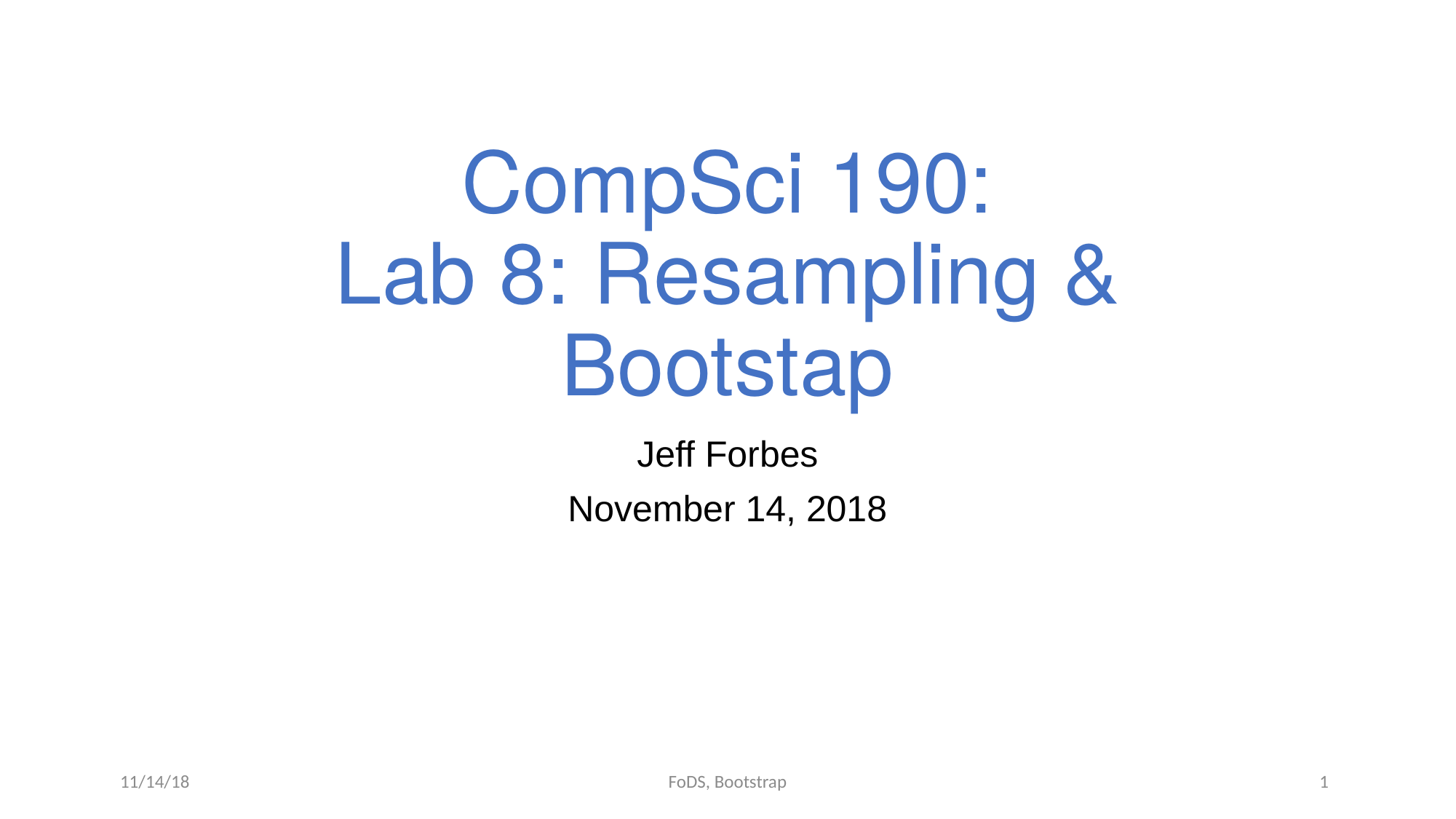

# CompSci 190: Lab 8: Resampling & Bootstap
Jeff Forbes
November 14, 2018

11/14/18
1
FoDS, Bootstrap